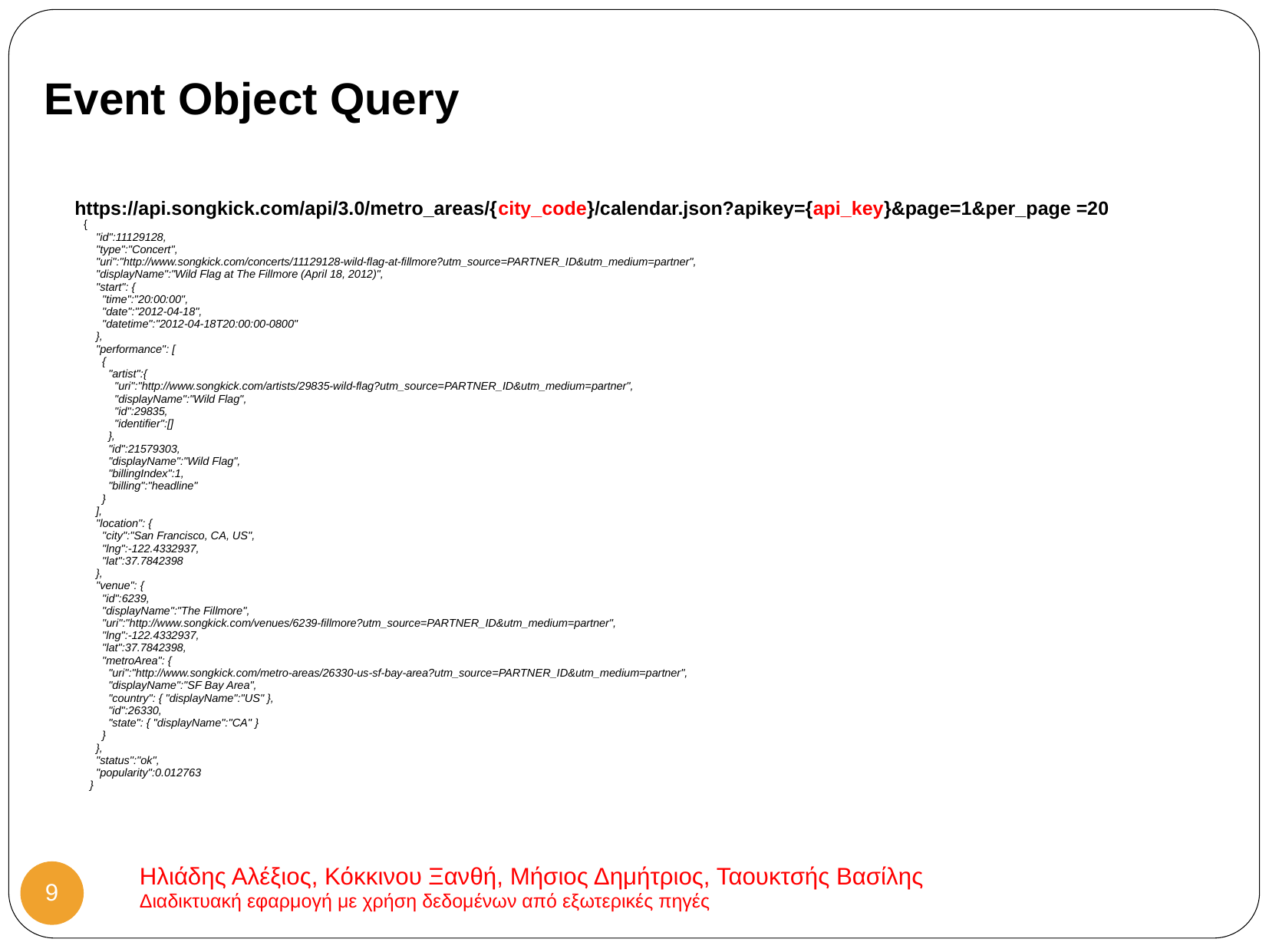

Event Object Query
https://api.songkick.com/api/3.0/metro_areas/{city_code}/calendar.json?apikey={api_key}&page=1&per_page =20
{
    "id":11129128,
    "type":"Concert",
    "uri":"http://www.songkick.com/concerts/11129128-wild-flag-at-fillmore?utm_source=PARTNER_ID&utm_medium=partner",
    "displayName":"Wild Flag at The Fillmore (April 18, 2012)",
    "start": {
      "time":"20:00:00",
      "date":"2012-04-18",
      "datetime":"2012-04-18T20:00:00-0800"
    },
    "performance": [
      {
        "artist":{
          "uri":"http://www.songkick.com/artists/29835-wild-flag?utm_source=PARTNER_ID&utm_medium=partner",
          "displayName":"Wild Flag",
          "id":29835,
          "identifier":[]
        },
        "id":21579303,
        "displayName":"Wild Flag",
        "billingIndex":1,
        "billing":"headline"
      }
    ],
    "location": {
      "city":"San Francisco, CA, US",
      "lng":-122.4332937,
      "lat":37.7842398
    },
    "venue": {
      "id":6239,
      "displayName":"The Fillmore",
      "uri":"http://www.songkick.com/venues/6239-fillmore?utm_source=PARTNER_ID&utm_medium=partner",
      "lng":-122.4332937,
      "lat":37.7842398,
      "metroArea": {
        "uri":"http://www.songkick.com/metro-areas/26330-us-sf-bay-area?utm_source=PARTNER_ID&utm_medium=partner",
        "displayName":"SF Bay Area",
        "country": { "displayName":"US" },
        "id":26330,
        "state": { "displayName":"CA" }
      }
    },
    "status":"ok",
    "popularity":0.012763
  }

Ηλιάδης Αλέξιος, Κόκκινου Ξανθή, Μήσιος Δημήτριος, Ταουκτσής Βασίλης
Διαδικτυακή εφαρμογή με χρήση δεδομένων από εξωτερικές πηγές
9